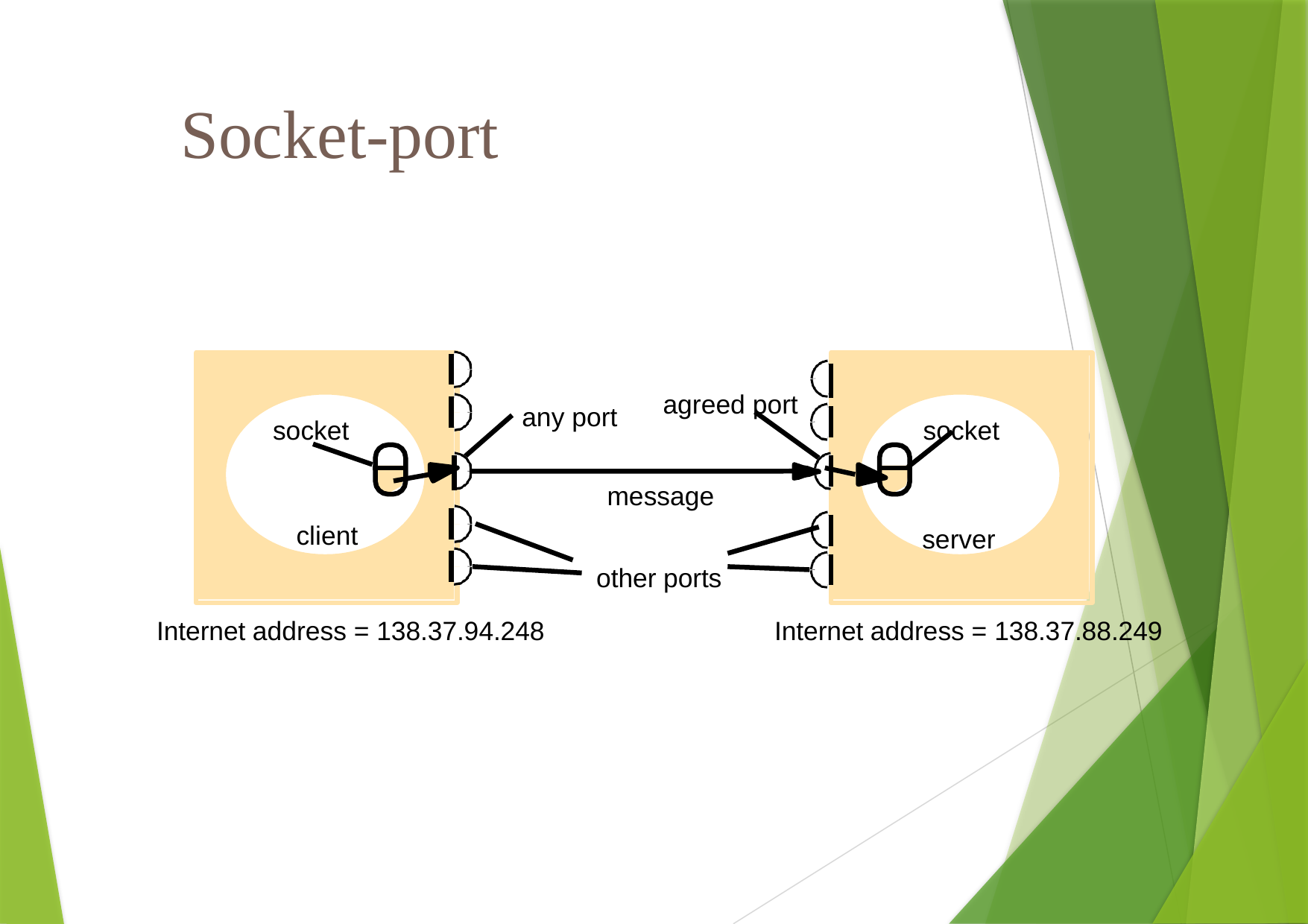

# Socket-port
6

agreed port
any port
socket
socket

message
client
server
other ports
Internet address = 138.37.94.248
Internet address = 138.37.88.249